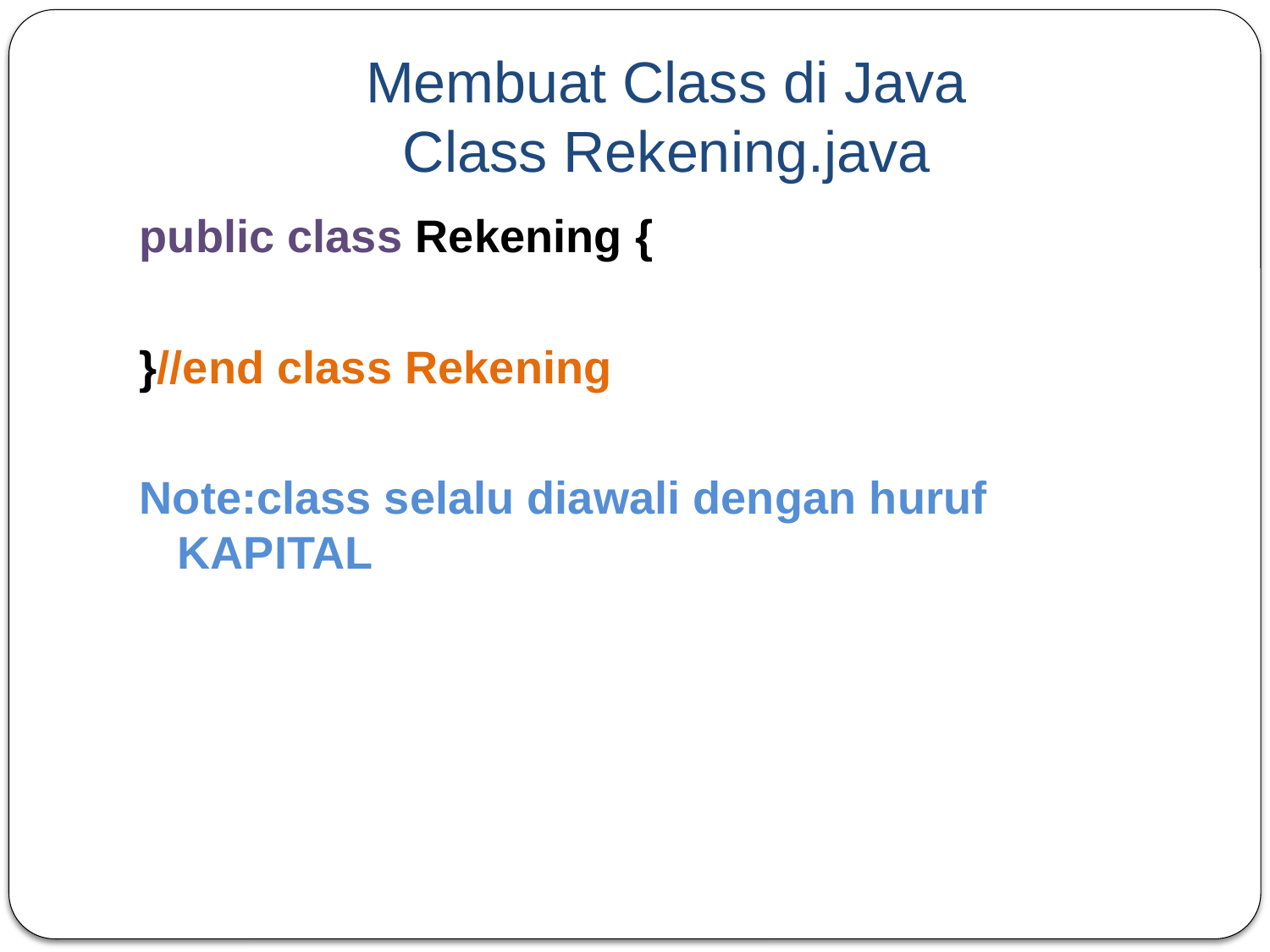

# Membuat Class di Java Class Rekening.java
public class Rekening {

}//end class Rekening

Note:class selalu diawali dengan huruf KAPITAL